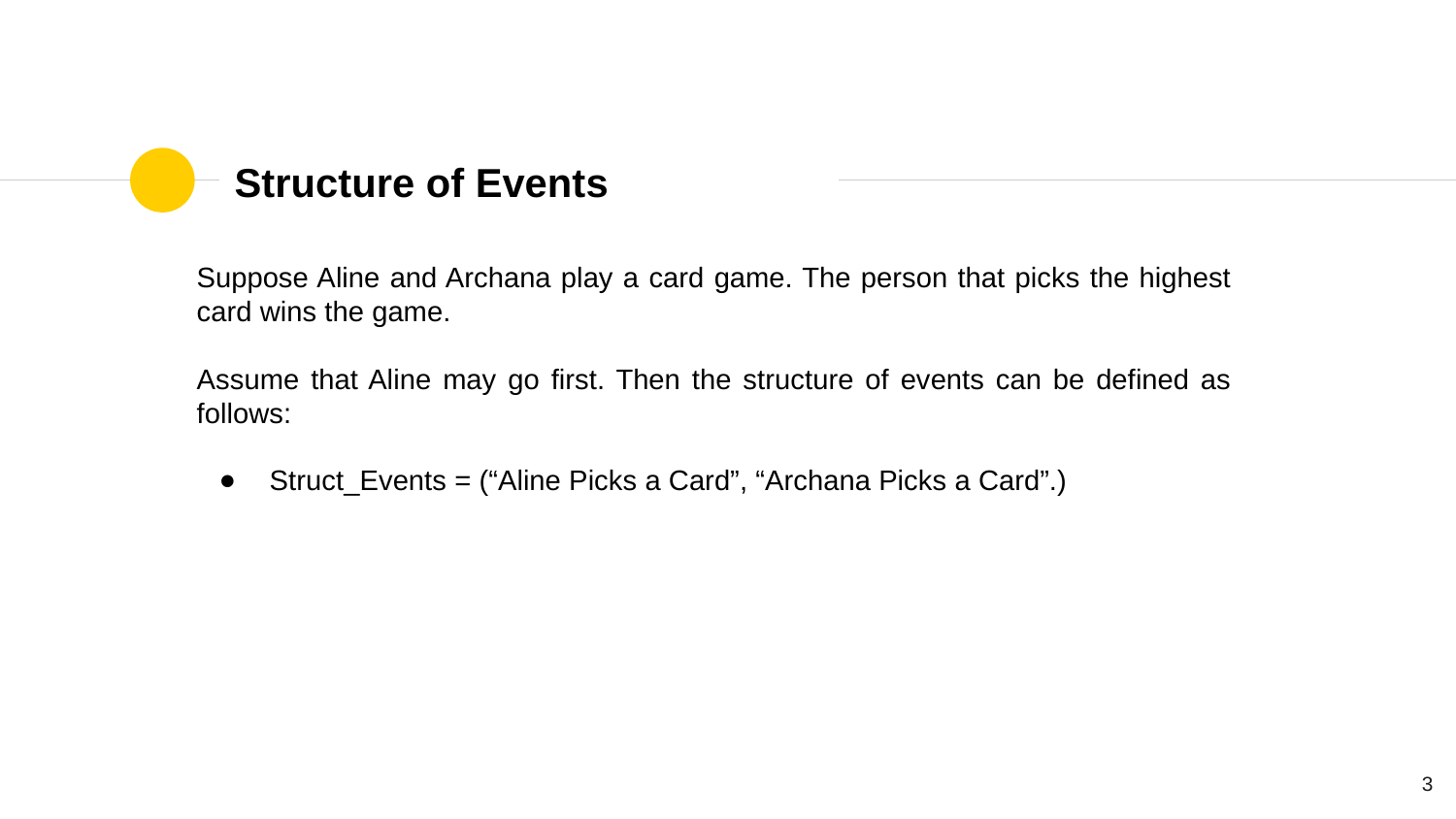

# Structure of Events
Suppose Aline and Archana play a card game. The person that picks the highest card wins the game.

Assume that Aline may go first. Then the structure of events can be defined as follows:

Struct_Events = (“Aline Picks a Card”, “Archana Picks a Card”.)

3